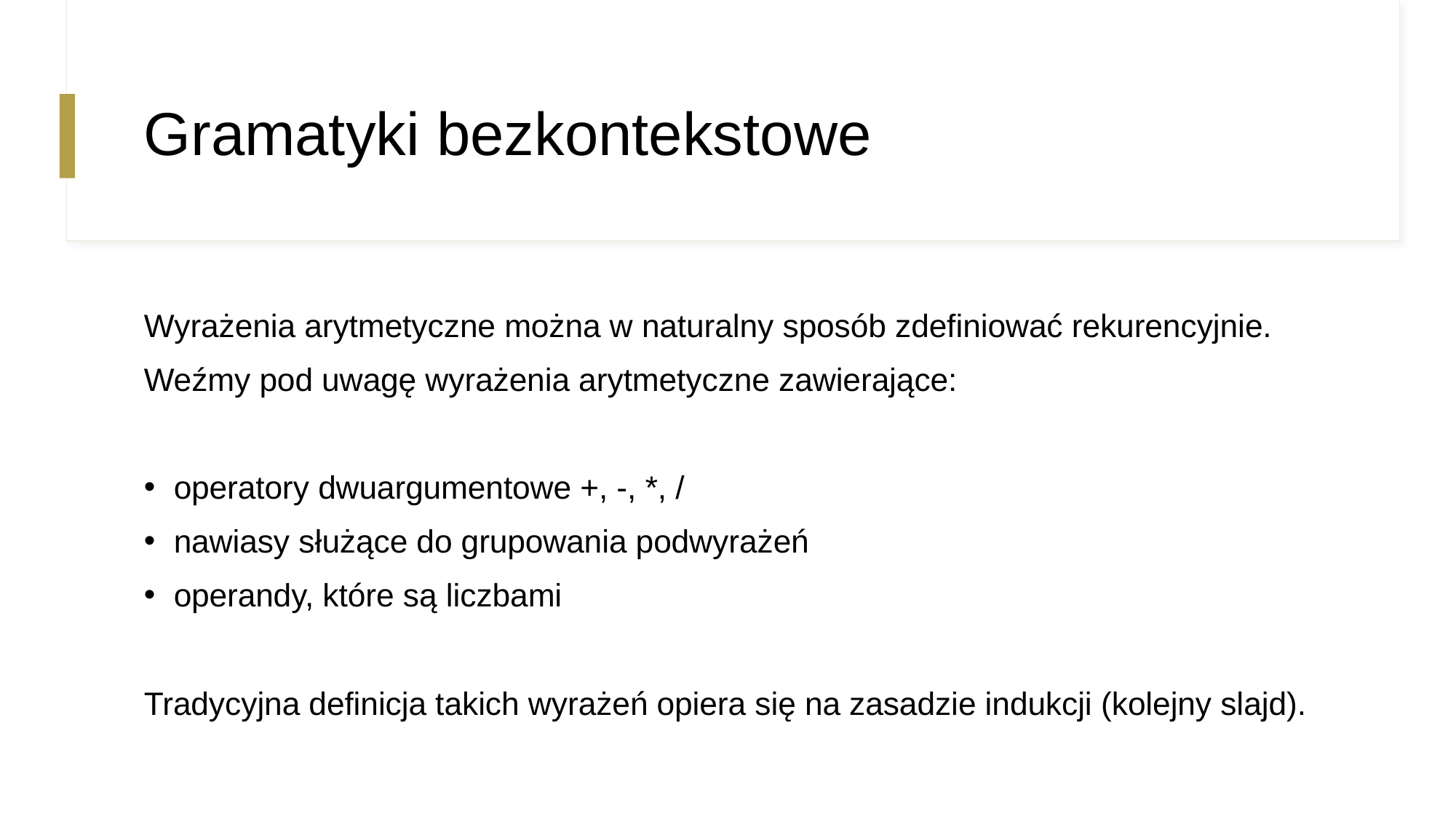

# Gramatyki bezkontekstowe
Wyrażenia arytmetyczne można w naturalny sposób zdefiniować rekurencyjnie.
Weźmy pod uwagę wyrażenia arytmetyczne zawierające:

operatory dwuargumentowe +, -, *, /
nawiasy służące do grupowania podwyrażeń
operandy, które są liczbami

Tradycyjna definicja takich wyrażeń opiera się na zasadzie indukcji (kolejny slajd).